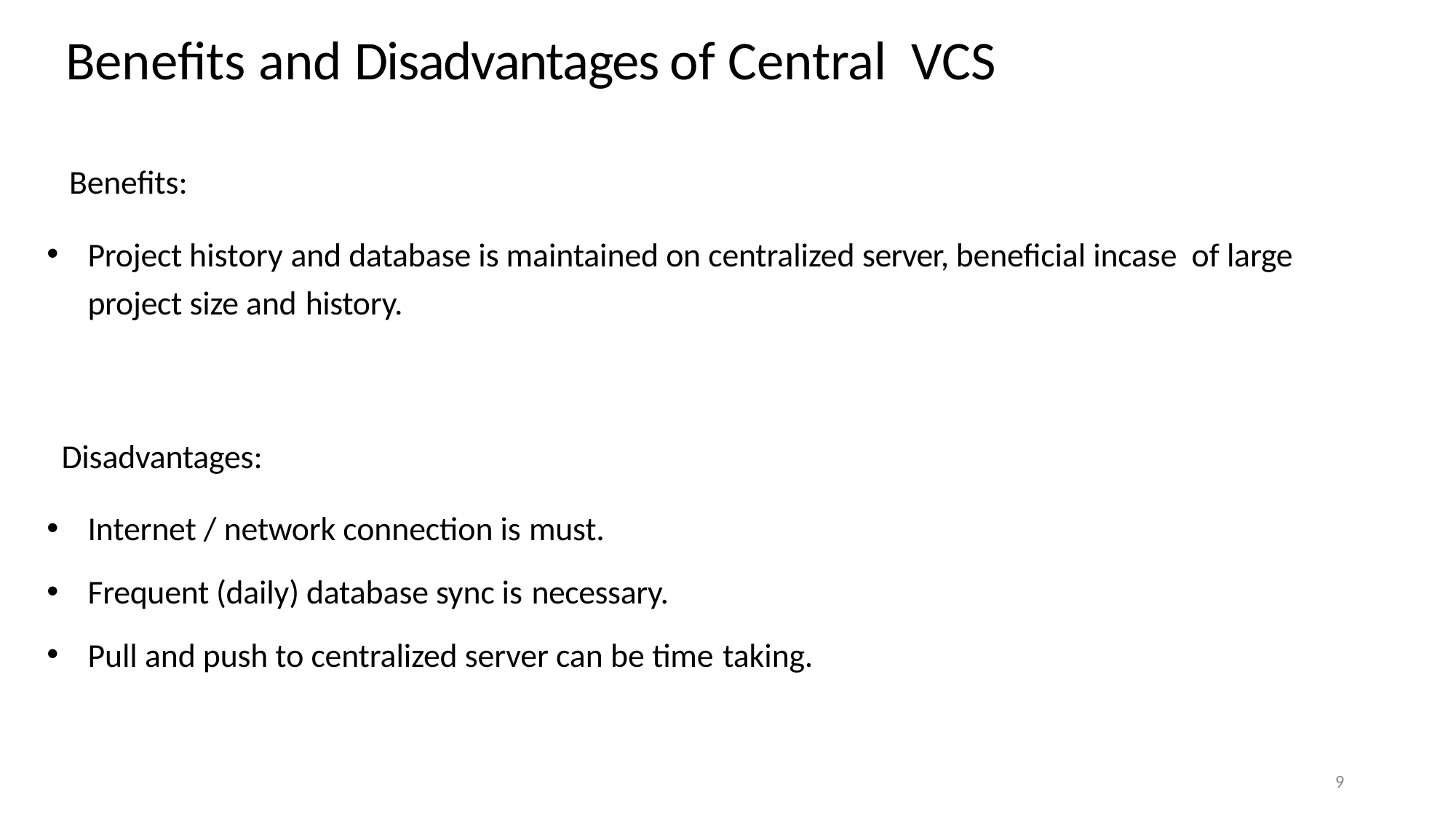

# Benefits and Disadvantages of Central  VCS
   Benefits:
Project history and database is maintained on centralized server, beneficial incase  of large project size and history.

  Disadvantages:
Internet / network connection is must.
Frequent (daily) database sync is necessary.
Pull and push to centralized server can be time taking.
9